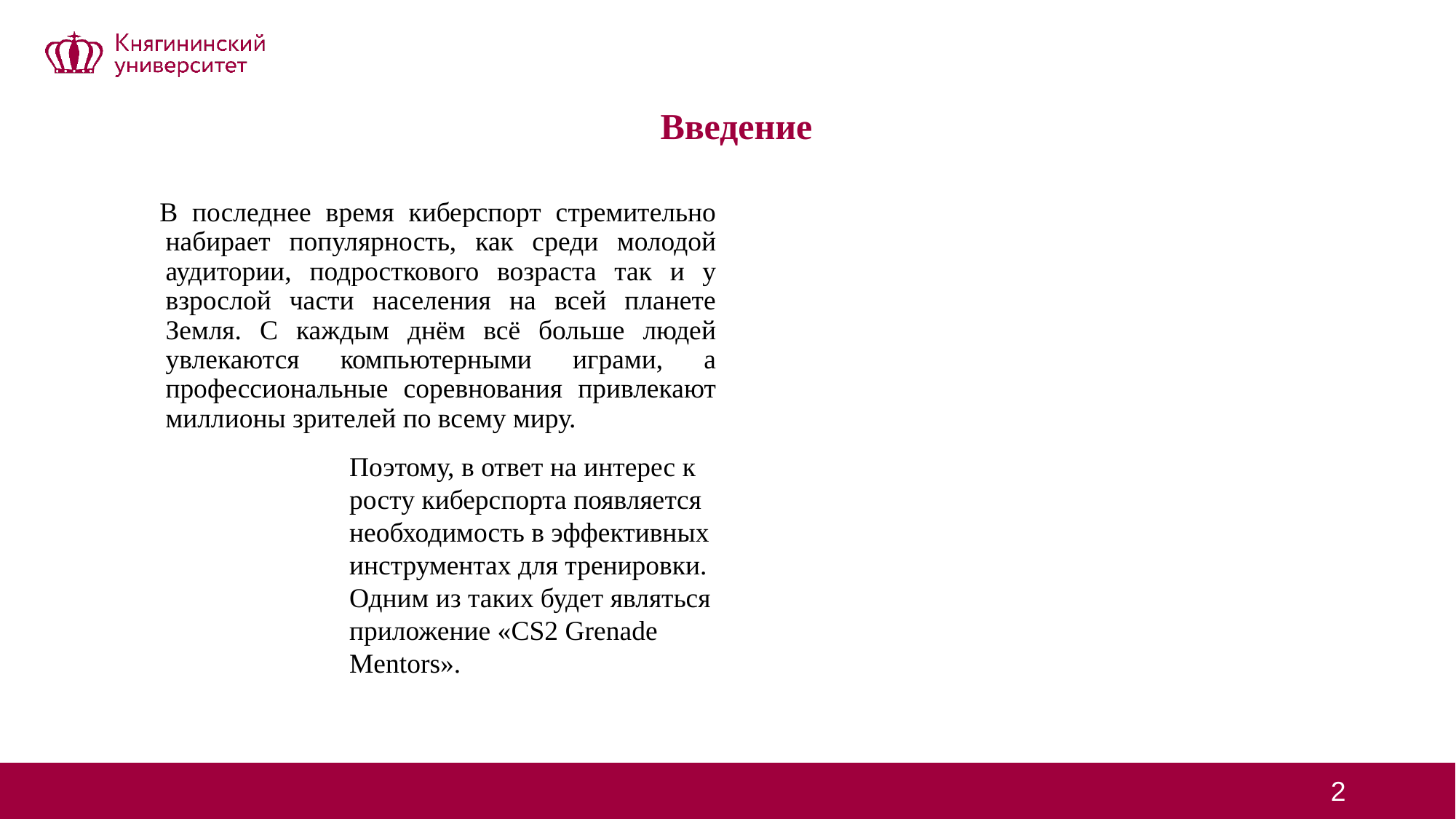

# Введение
В последнее время киберспорт стремительно набирает популярность, как среди молодой аудитории, подросткового возраста так и у взрослой части населения на всей планете Земля. С каждым днём всё больше людей увлекаются компьютерными играми, а профессиональные соревнования привлекают миллионы зрителей по всему миру.
Поэтому, в ответ на интерес к росту киберспорта появляется необходимость в эффективных инструментах для тренировки. Одним из таких будет являться приложение «CS2 Grenade Mentors».
2